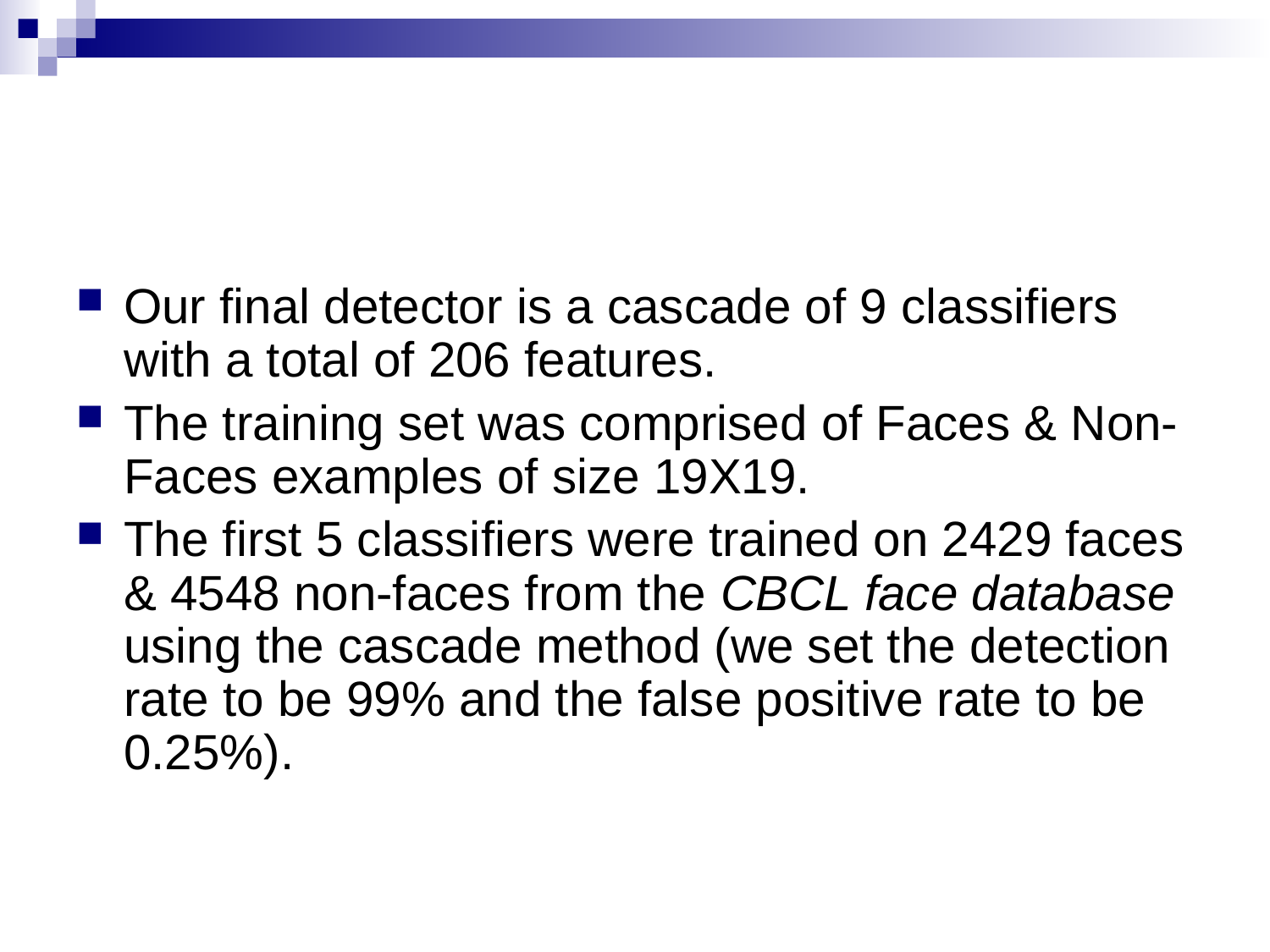

Our final detector is a cascade of 9 classifiers with a total of 206 features.
The training set was comprised of Faces & Non-Faces examples of size 19X19.
The first 5 classifiers were trained on 2429 faces & 4548 non-faces from the CBCL face database using the cascade method (we set the detection rate to be 99% and the false positive rate to be 0.25%).